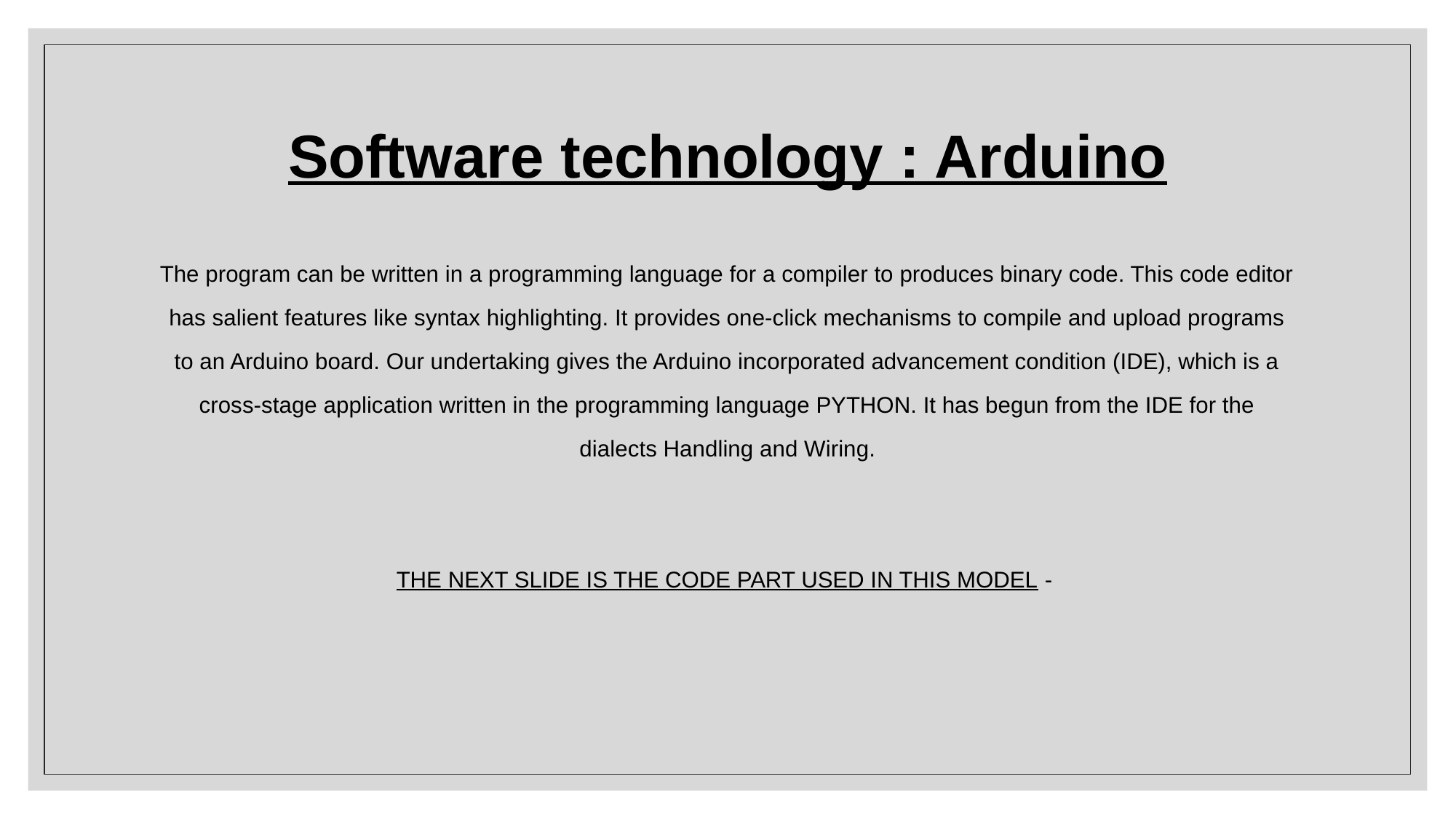

# Software technology : Arduino
The program can be written in a programming language for a compiler to produces binary code. This code editor
has salient features like syntax highlighting. It provides one-click mechanisms to compile and upload programs
to an Arduino board. Our undertaking gives the Arduino incorporated advancement condition (IDE), which is a
cross-stage application written in the programming language PYTHON. It has begun from the IDE for the
dialects Handling and Wiring.

THE NEXT SLIDE IS THE CODE PART USED IN THIS MODEL -